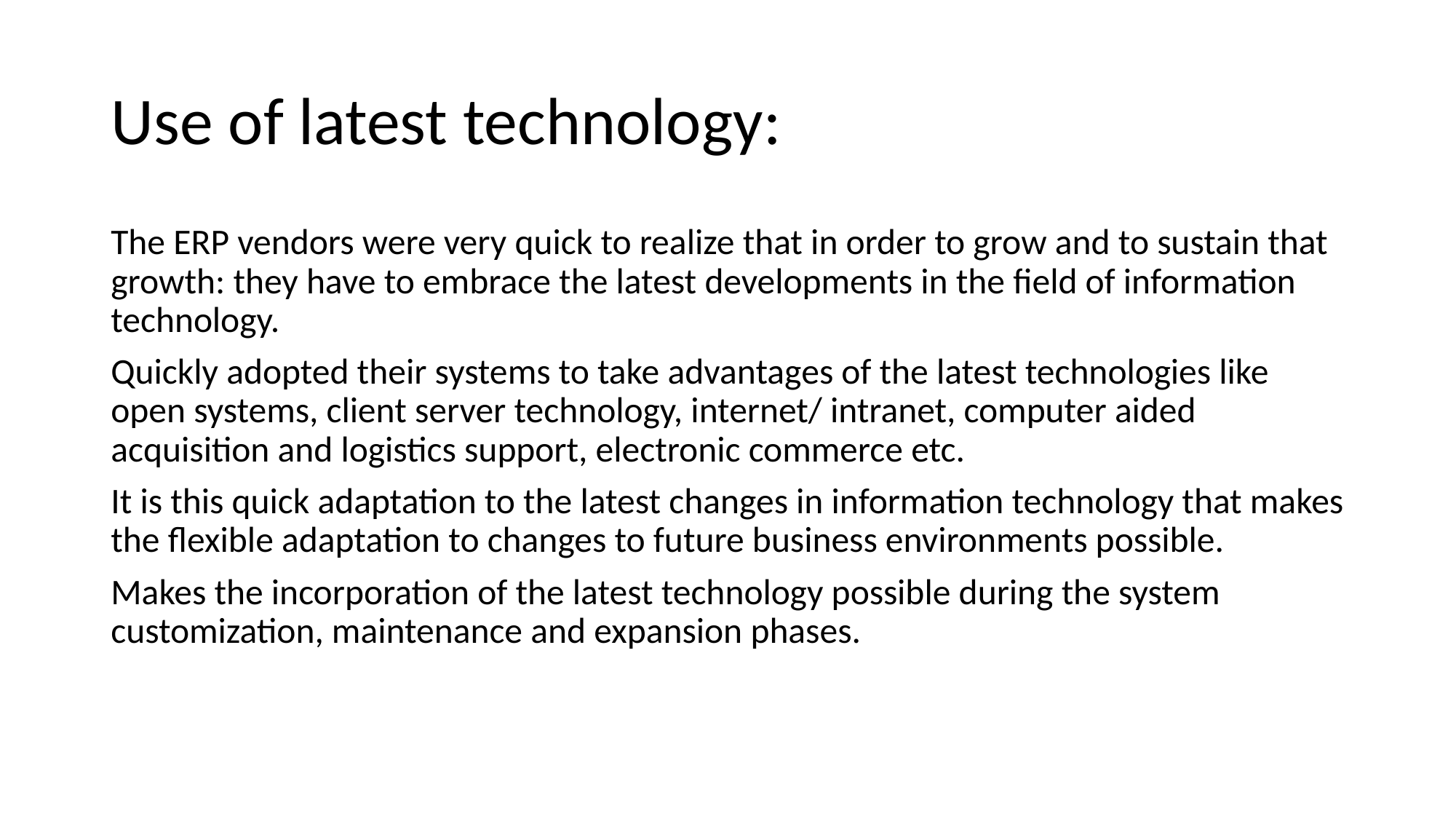

# Use of latest technology:
The ERP vendors were very quick to realize that in order to grow and to sustain that growth: they have to embrace the latest developments in the field of information technology.
Quickly adopted their systems to take advantages of the latest technologies like open systems, client server technology, internet/ intranet, computer aided acquisition and logistics support, electronic commerce etc.
It is this quick adaptation to the latest changes in information technology that makes the flexible adaptation to changes to future business environments possible.
Makes the incorporation of the latest technology possible during the system customization, maintenance and expansion phases.